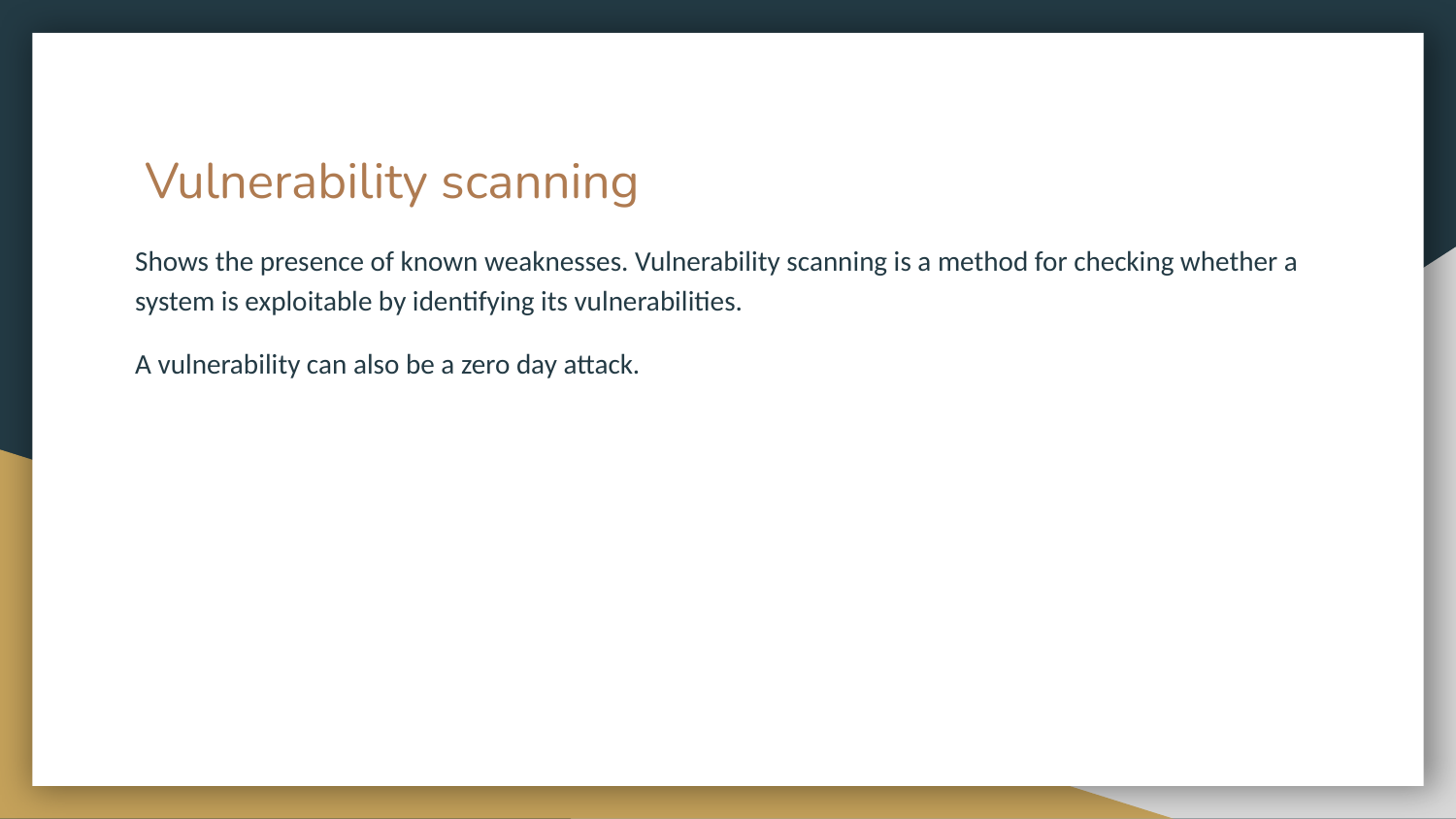

# Vulnerability scanning
Shows the presence of known weaknesses. Vulnerability scanning is a method for checking whether a system is exploitable by identifying its vulnerabilities.
A vulnerability can also be a zero day attack.